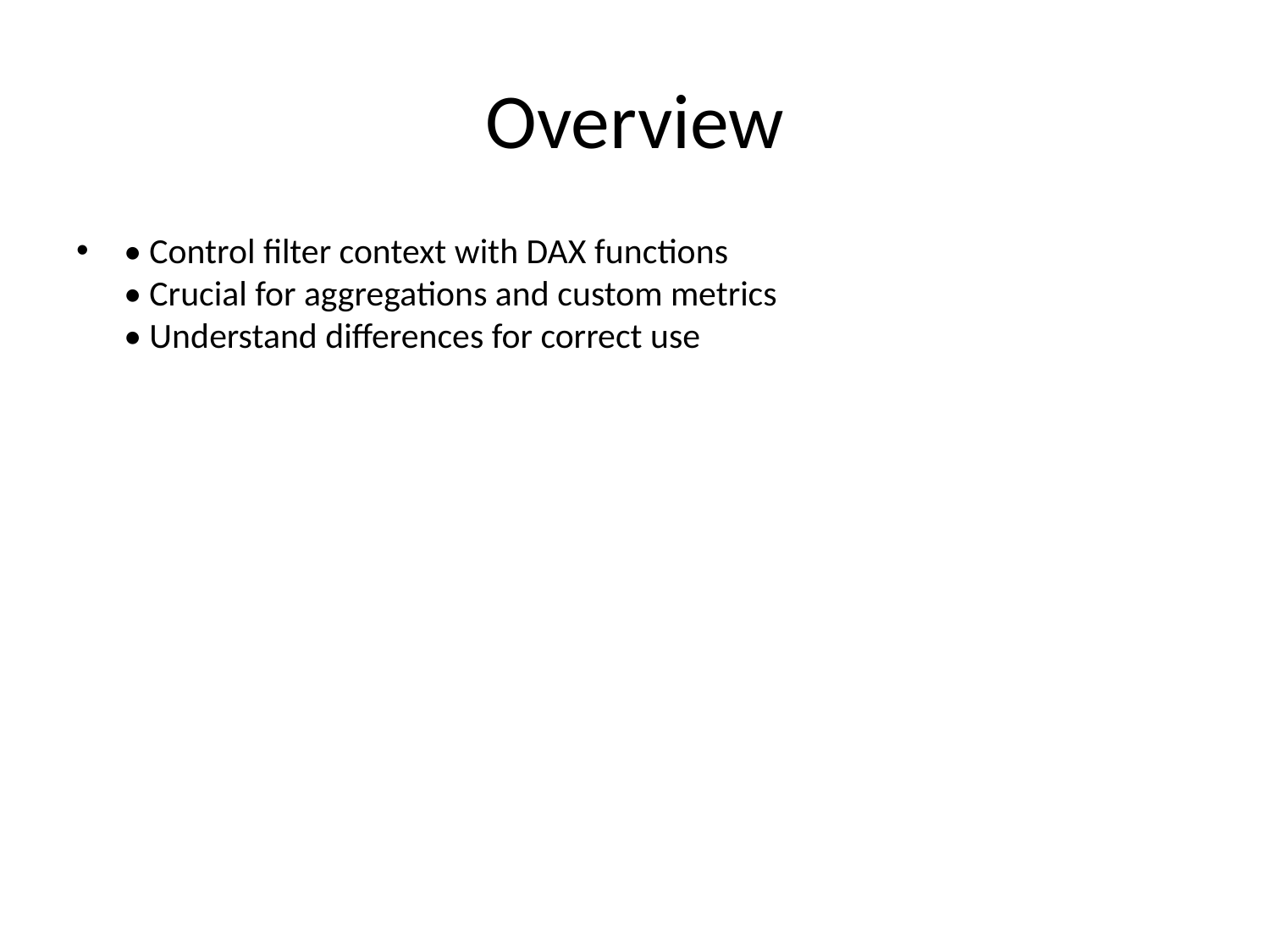

# Overview
• Control filter context with DAX functions
• Crucial for aggregations and custom metrics
• Understand differences for correct use